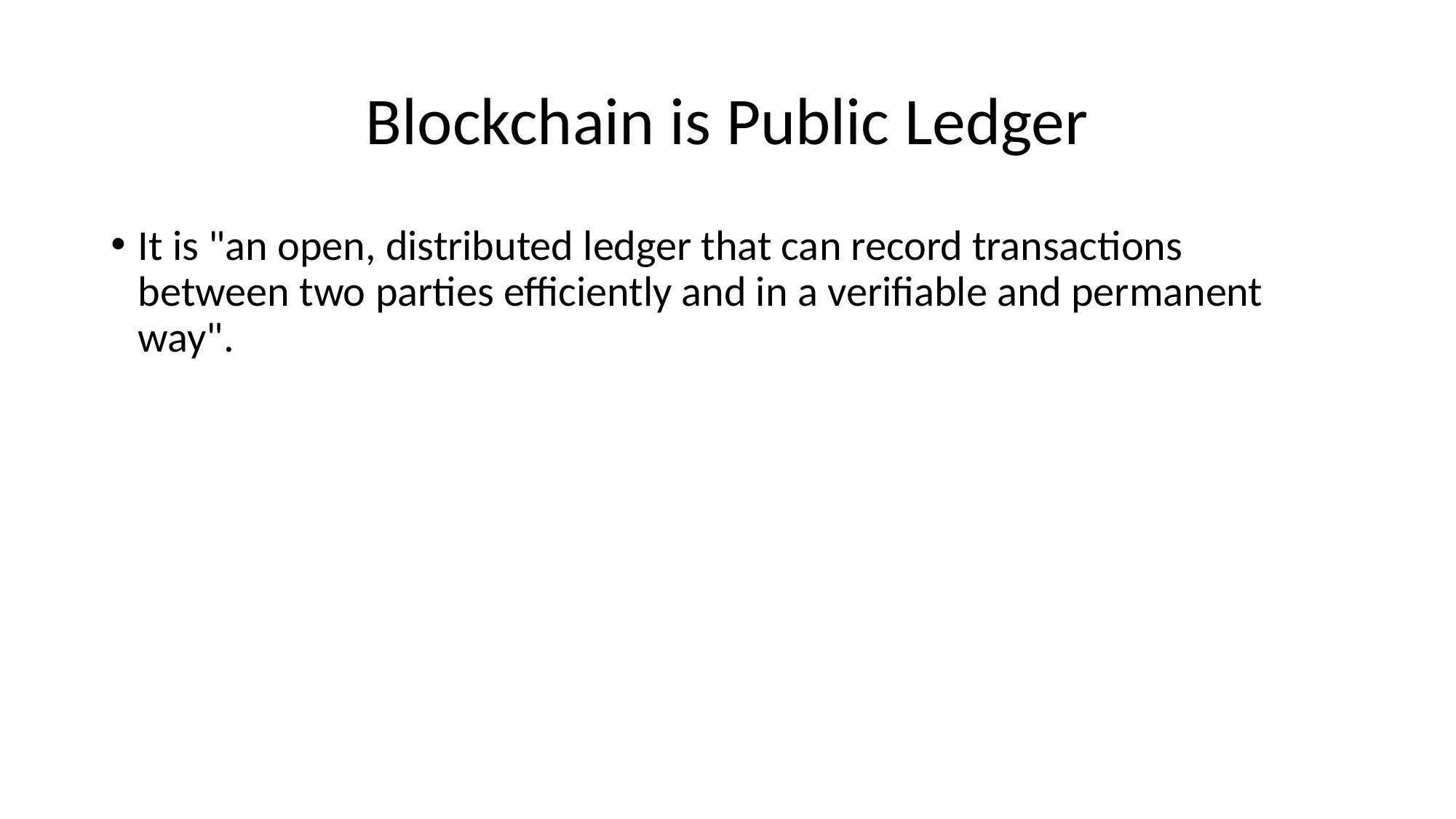

# Blockchain is Public Ledger
It is "an open, distributed ledger that can record transactions between two parties efficiently and in a verifiable and permanent way".